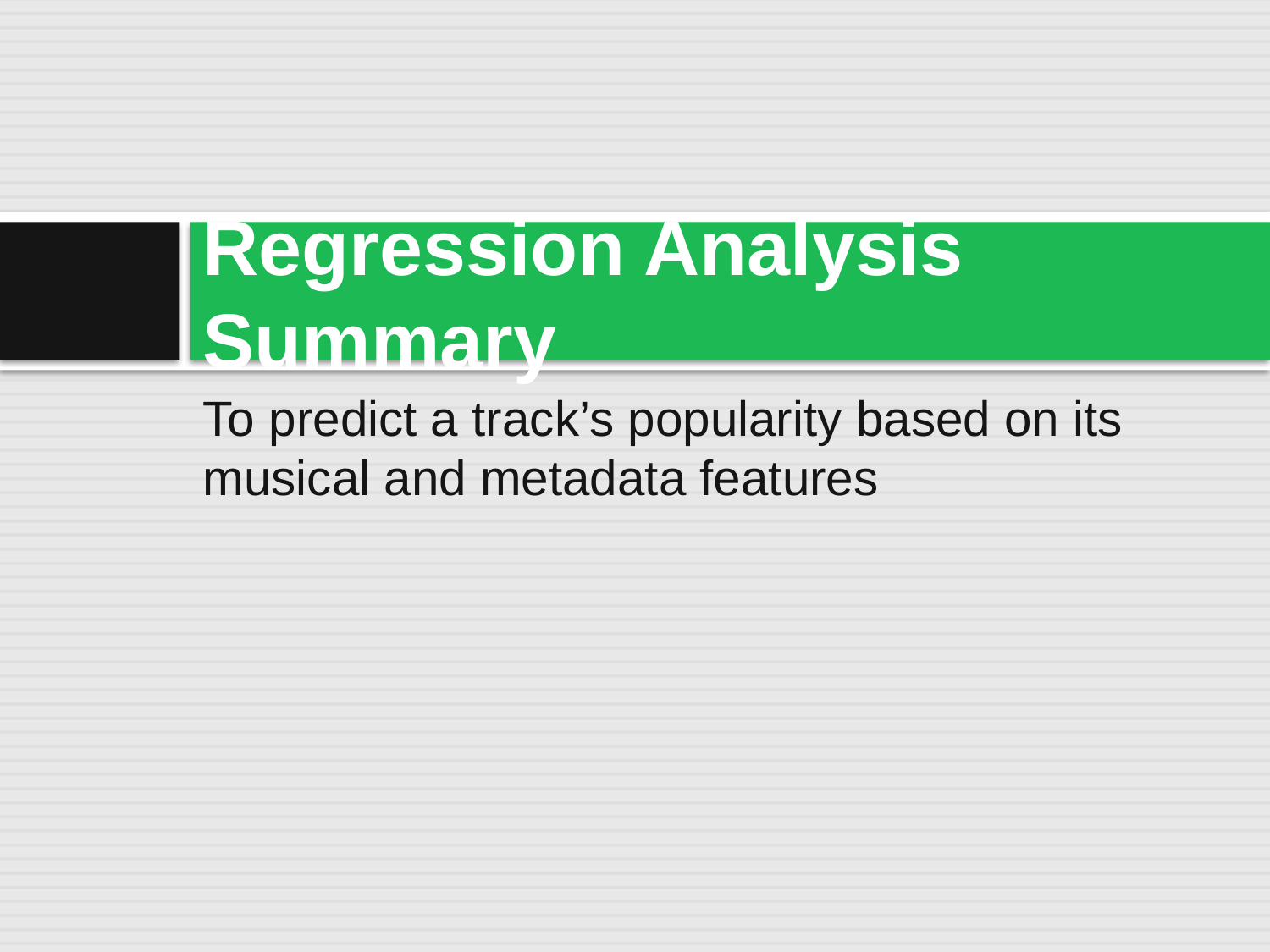

# Regression Analysis Summary
To predict a track’s popularity based on its musical and metadata features